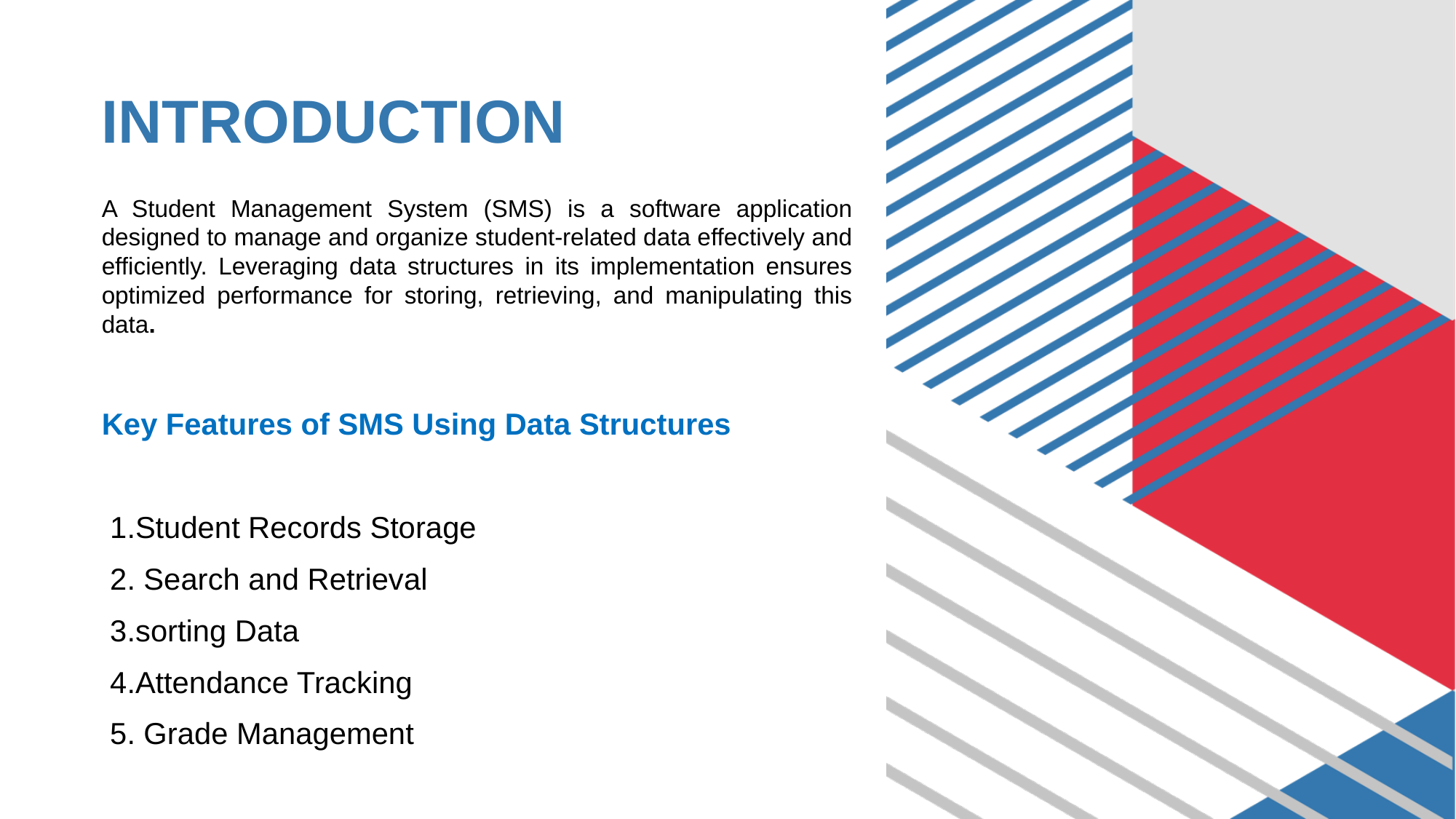

# INTRODUCTION
A Student Management System (SMS) is a software application designed to manage and organize student-related data effectively and efficiently. Leveraging data structures in its implementation ensures optimized performance for storing, retrieving, and manipulating this data.

Key Features of SMS Using Data Structures

 1.Student Records Storage
 2. Search and Retrieval
 3.sorting Data
 4.Attendance Tracking
 5. Grade Management